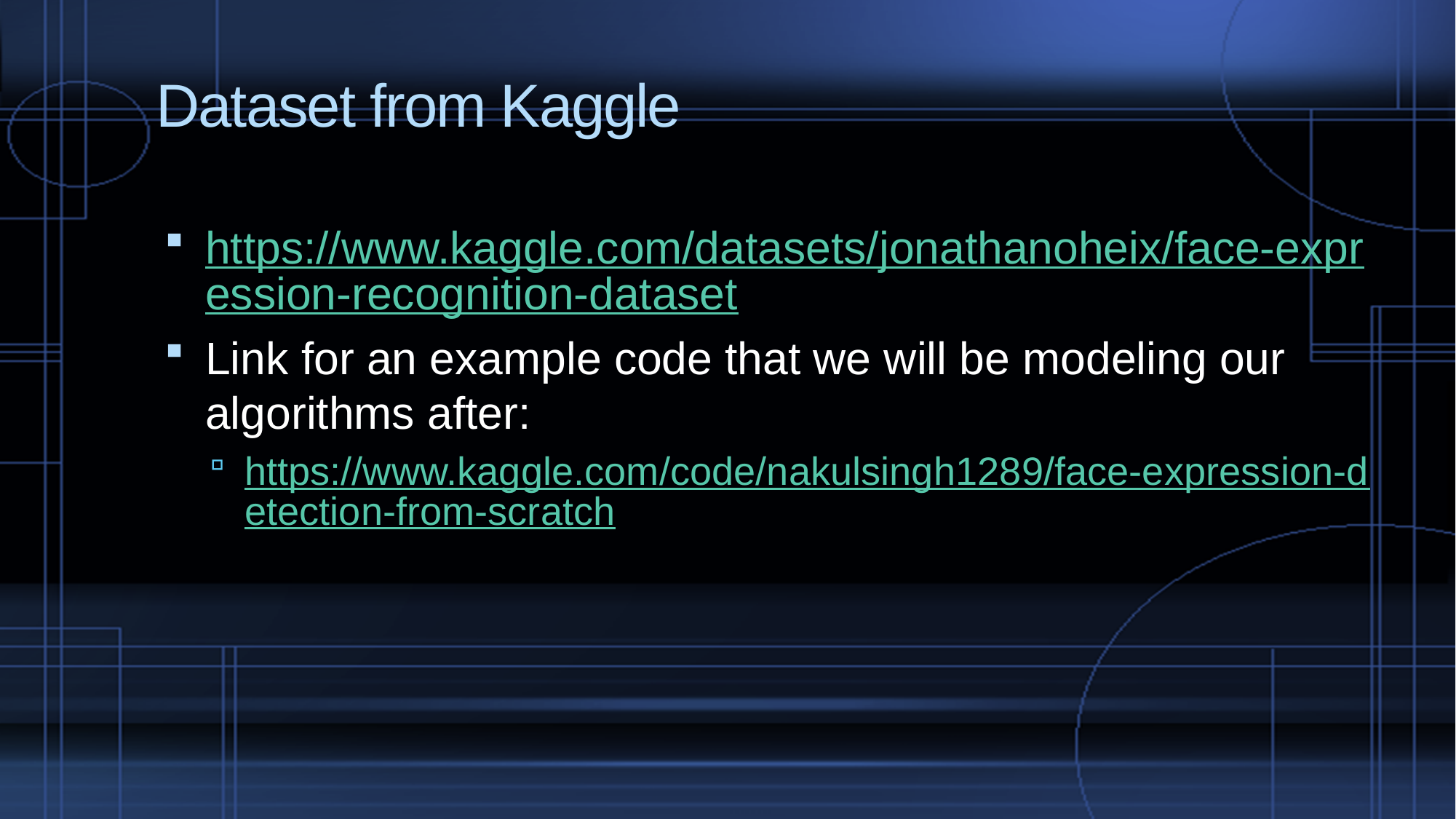

# Dataset from Kaggle
https://www.kaggle.com/datasets/jonathanoheix/face-expression-recognition-dataset
Link for an example code that we will be modeling our algorithms after:
https://www.kaggle.com/code/nakulsingh1289/face-expression-detection-from-scratch